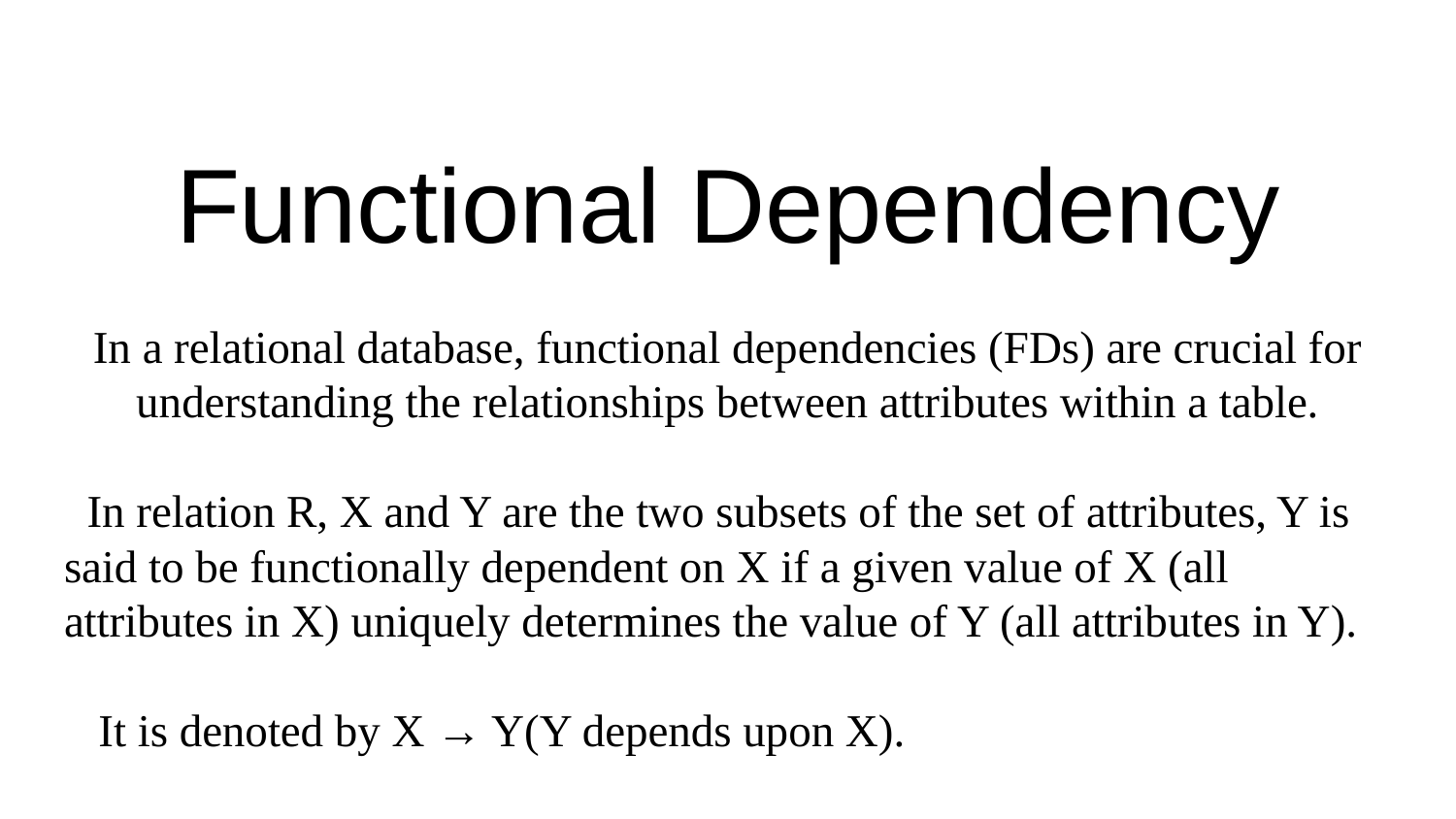

# Functional Dependency
In a relational database, functional dependencies (FDs) are crucial for understanding the relationships between attributes within a table.

  In relation R, X and Y are the two subsets of the set of attributes, Y is said to be functionally dependent on X if a given value of X (all attributes in X) uniquely determines the value of Y (all attributes in Y).

   It is denoted by X → Y(Y depends upon X).